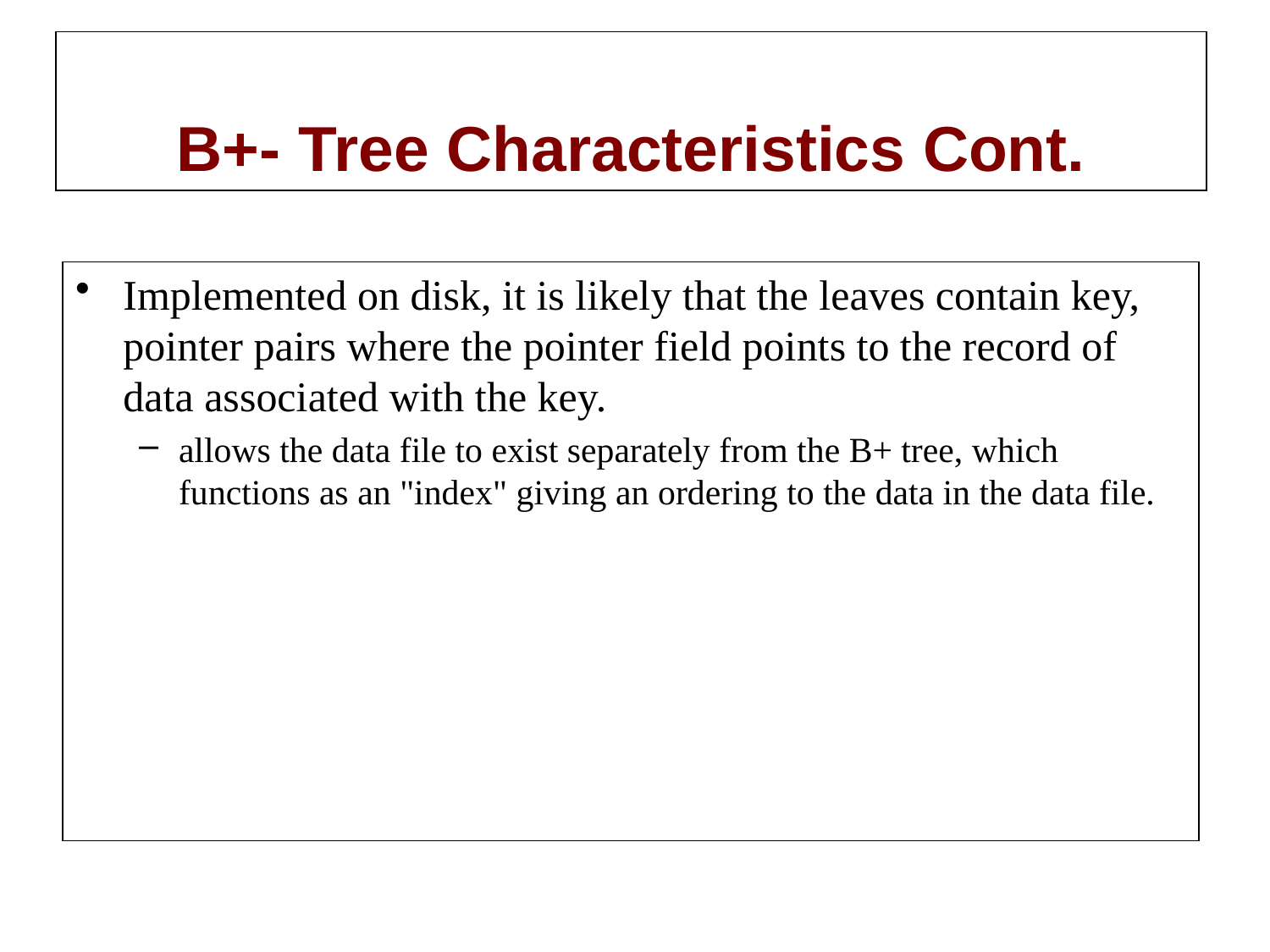

# B+- Tree Characteristics Cont.
Implemented on disk, it is likely that the leaves contain key, pointer pairs where the pointer field points to the record of data associated with the key.
allows the data file to exist separately from the B+ tree, which functions as an "index" giving an ordering to the data in the data file.